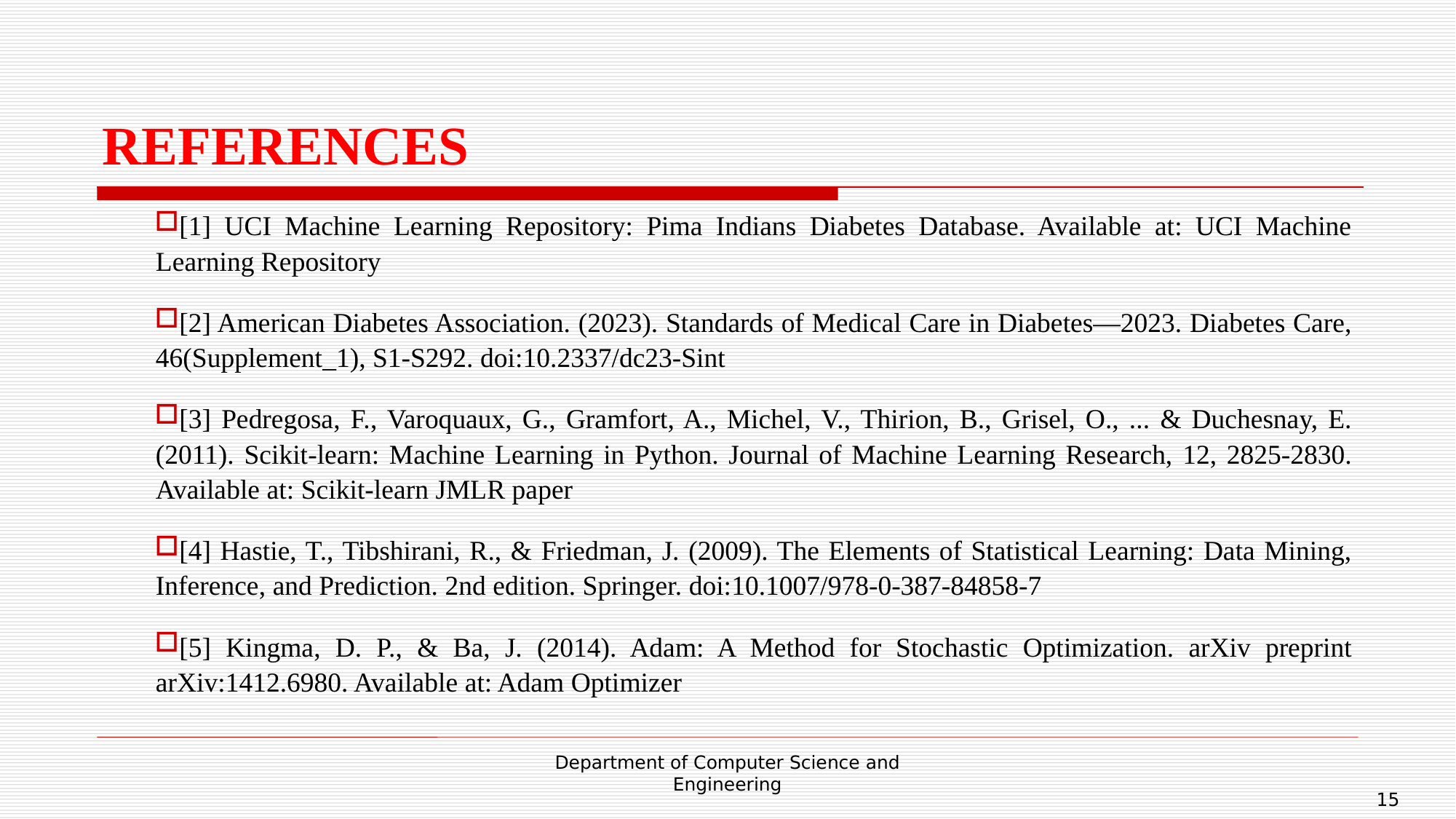

# REFERENCES
[1] UCI Machine Learning Repository: Pima Indians Diabetes Database. Available at: UCI Machine Learning Repository
[2] American Diabetes Association. (2023). Standards of Medical Care in Diabetes—2023. Diabetes Care, 46(Supplement_1), S1-S292. doi:10.2337/dc23-Sint
[3] Pedregosa, F., Varoquaux, G., Gramfort, A., Michel, V., Thirion, B., Grisel, O., ... & Duchesnay, E. (2011). Scikit-learn: Machine Learning in Python. Journal of Machine Learning Research, 12, 2825-2830. Available at: Scikit-learn JMLR paper
[4] Hastie, T., Tibshirani, R., & Friedman, J. (2009). The Elements of Statistical Learning: Data Mining, Inference, and Prediction. 2nd edition. Springer. doi:10.1007/978-0-387-84858-7
[5] Kingma, D. P., & Ba, J. (2014). Adam: A Method for Stochastic Optimization. arXiv preprint arXiv:1412.6980. Available at: Adam Optimizer

Department of Computer Science and Engineering
15